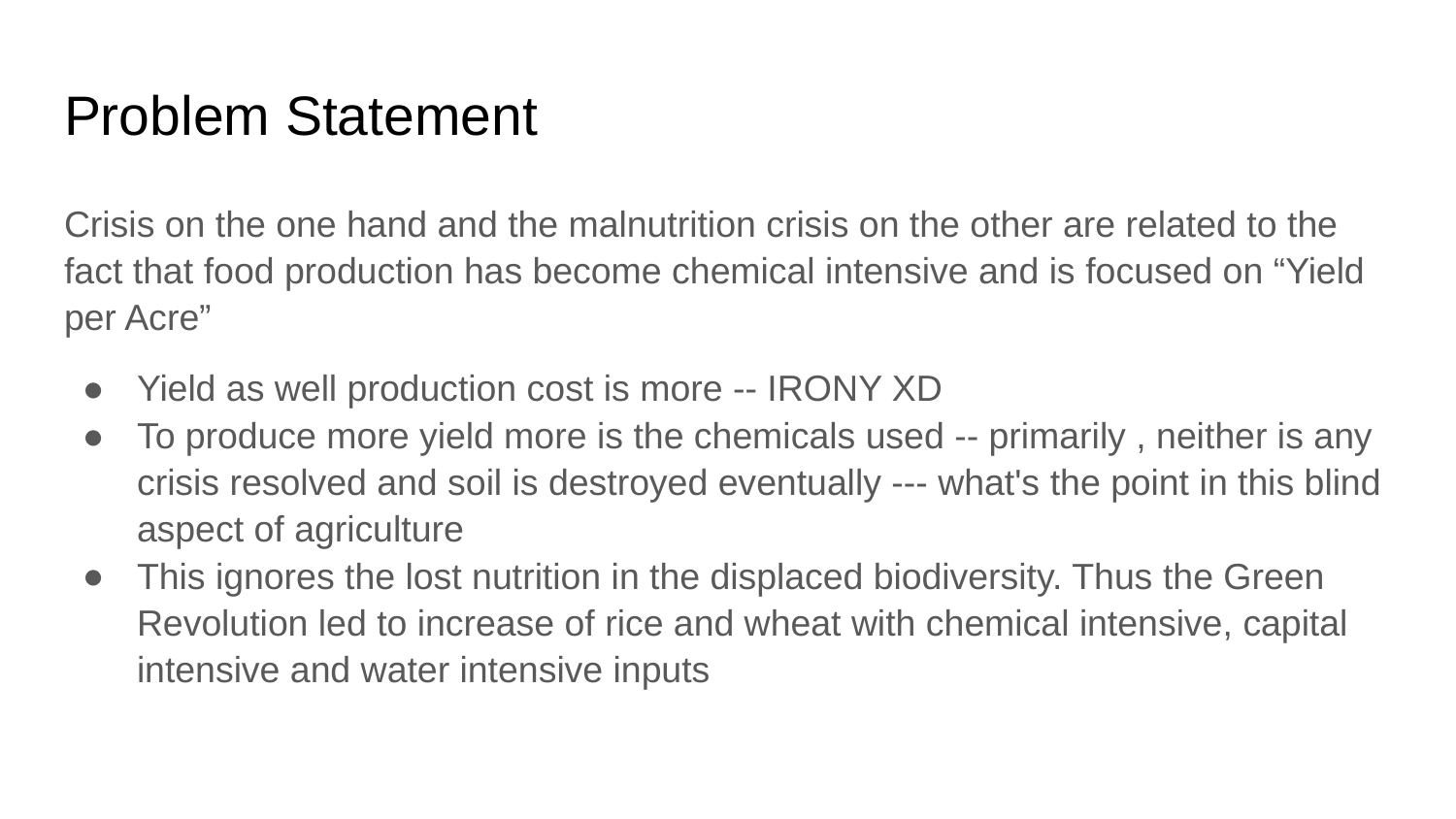

# Problem Statement
Crisis on the one hand and the malnutrition crisis on the other are related to the fact that food production has become chemical intensive and is focused on “Yield per Acre”
Yield as well production cost is more -- IRONY XD
To produce more yield more is the chemicals used -- primarily , neither is any crisis resolved and soil is destroyed eventually --- what's the point in this blind aspect of agriculture
This ignores the lost nutrition in the displaced biodiversity. Thus the Green Revolution led to increase of rice and wheat with chemical intensive, capital intensive and water intensive inputs